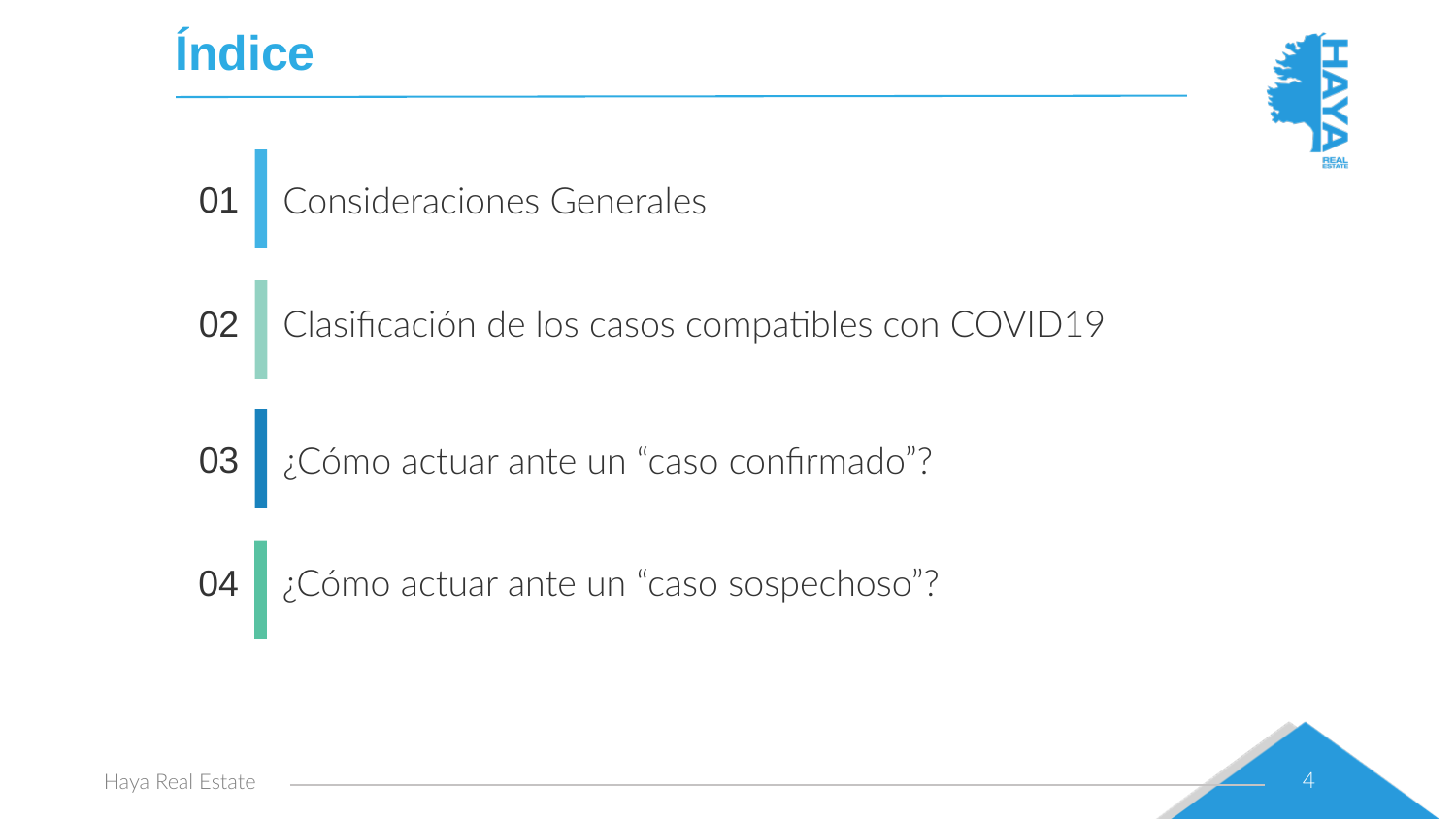

# Índice

01
Consideraciones Generales

Clasificación de los casos compatibles con COVID19

02

03
¿Cómo actuar ante un “caso confirmado”?

¿Cómo actuar ante un “caso sospechoso”?
04